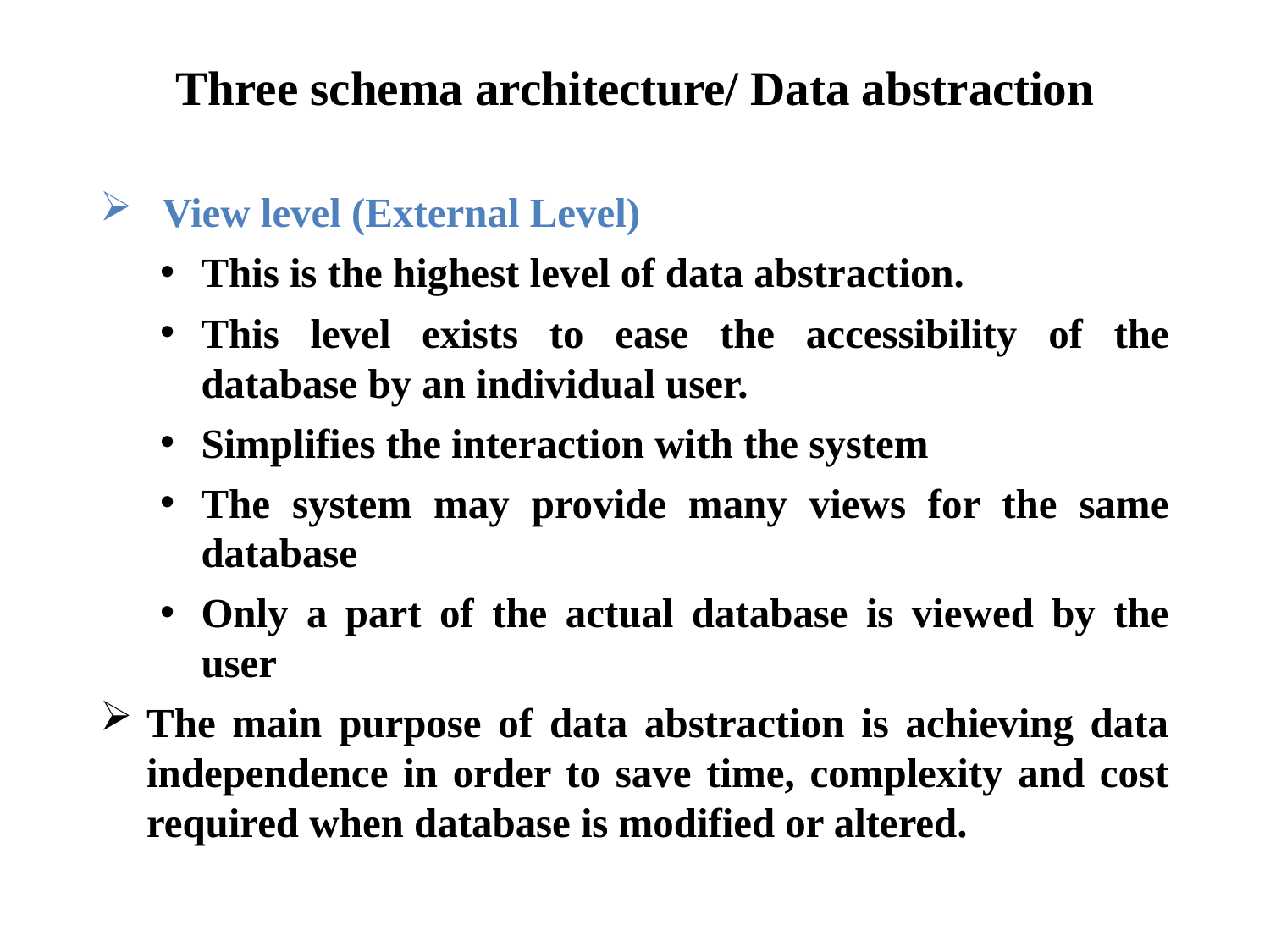

# Three schema architecture/ Data abstraction
View level (External Level)
This is the highest level of data abstraction.
This level exists to ease the accessibility of the database by an individual user.
Simplifies the interaction with the system
The system may provide many views for the same database
Only a part of the actual database is viewed by the user
The main purpose of data abstraction is achieving data independence in order to save time, complexity and cost required when database is modified or altered.